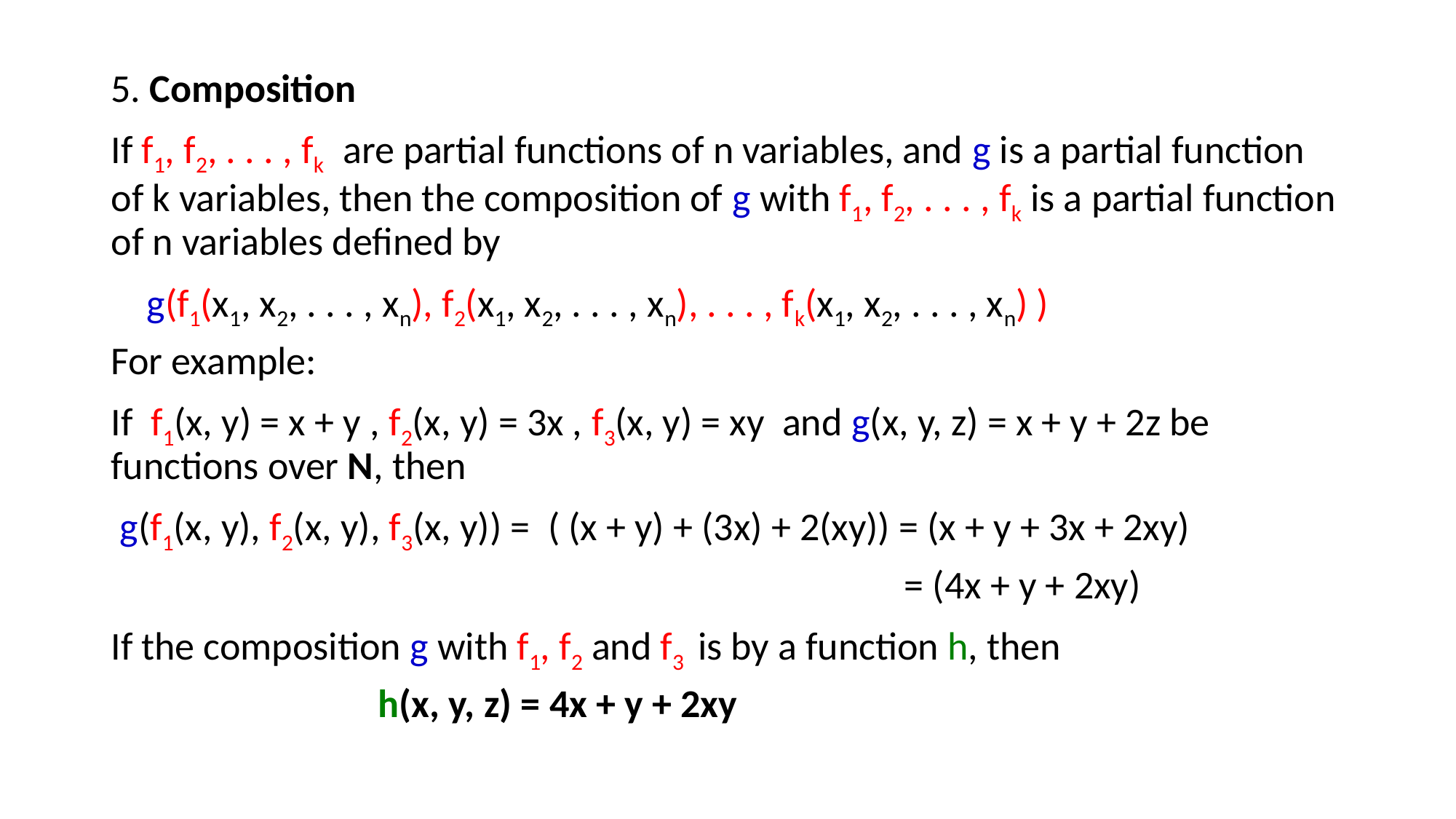

5. Composition
If f1, f2, . . . , fk   are partial functions of n variables, and g is a partial function of k variables, then the composition of g with f1, f2, . . . , fk is a partial function of n variables defined by
    g(f1(x1, x2, . . . , xn), f2(x1, x2, . . . , xn), . . . , fk(x1, x2, . . . , xn) )
For example:
If  f1(x, y) = x + y , f2(x, y) = 3x , f3(x, y) = xy  and g(x, y, z) = x + y + 2z be functions over N, then
 g(f1(x, y), f2(x, y), f3(x, y)) =  ( (x + y) + (3x) + 2(xy)) = (x + y + 3x + 2xy)
                                                                                         = (4x + y + 2xy)
If the composition g with f1, f2 and f3  is by a function h, then
                              h(x, y, z) = 4x + y + 2xy